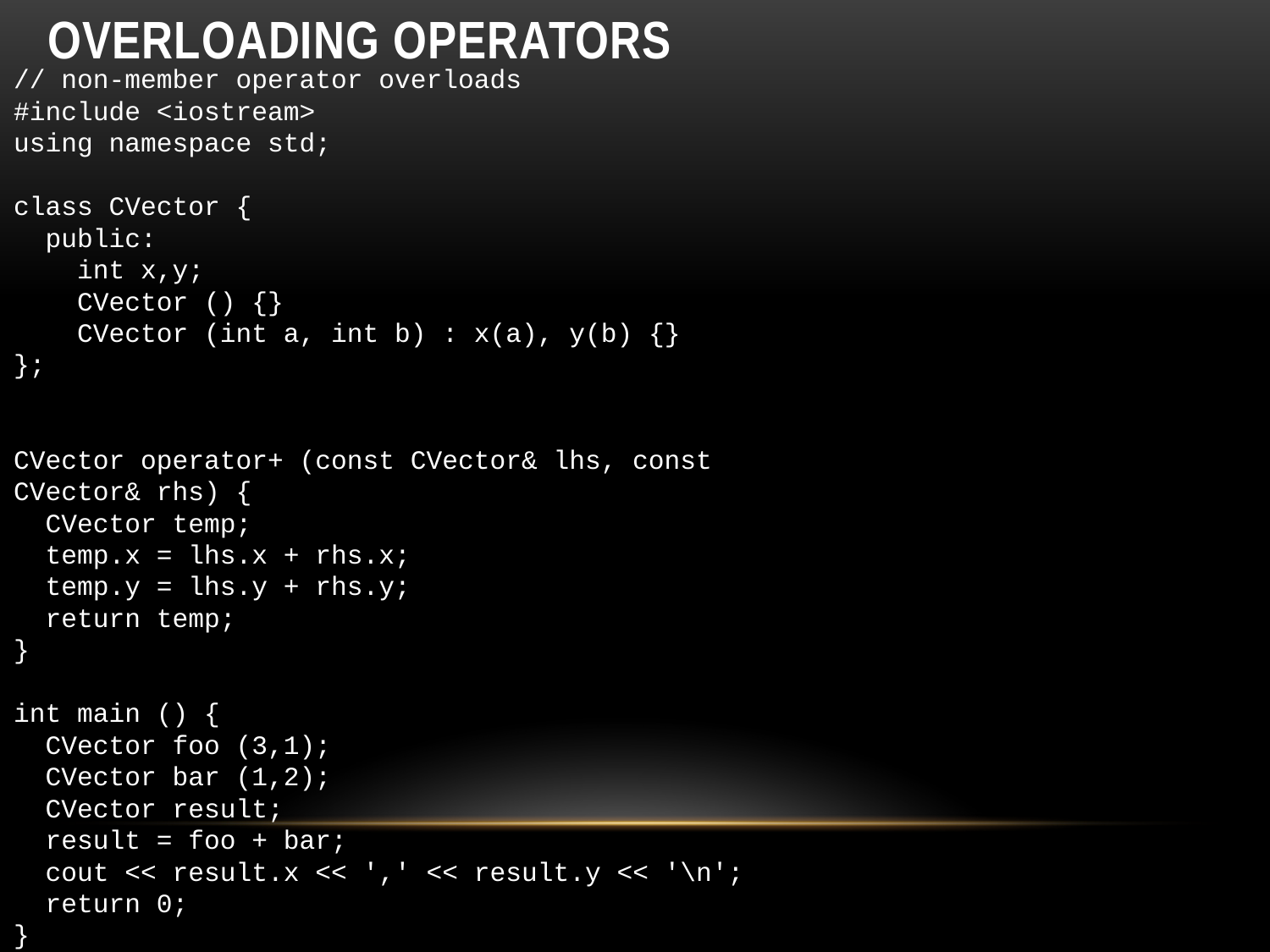

# Overloading operators
// non-member operator overloads
#include <iostream>
using namespace std;

class CVector {
  public:
    int x,y;
    CVector () {}
    CVector (int a, int b) : x(a), y(b) {}
};

CVector operator+ (const CVector& lhs, const CVector& rhs) {
  CVector temp;
  temp.x = lhs.x + rhs.x;
  temp.y = lhs.y + rhs.y;
  return temp;
}

int main () {
  CVector foo (3,1);
  CVector bar (1,2);
  CVector result;
  result = foo + bar;
  cout << result.x << ',' << result.y << '\n';
  return 0;
}